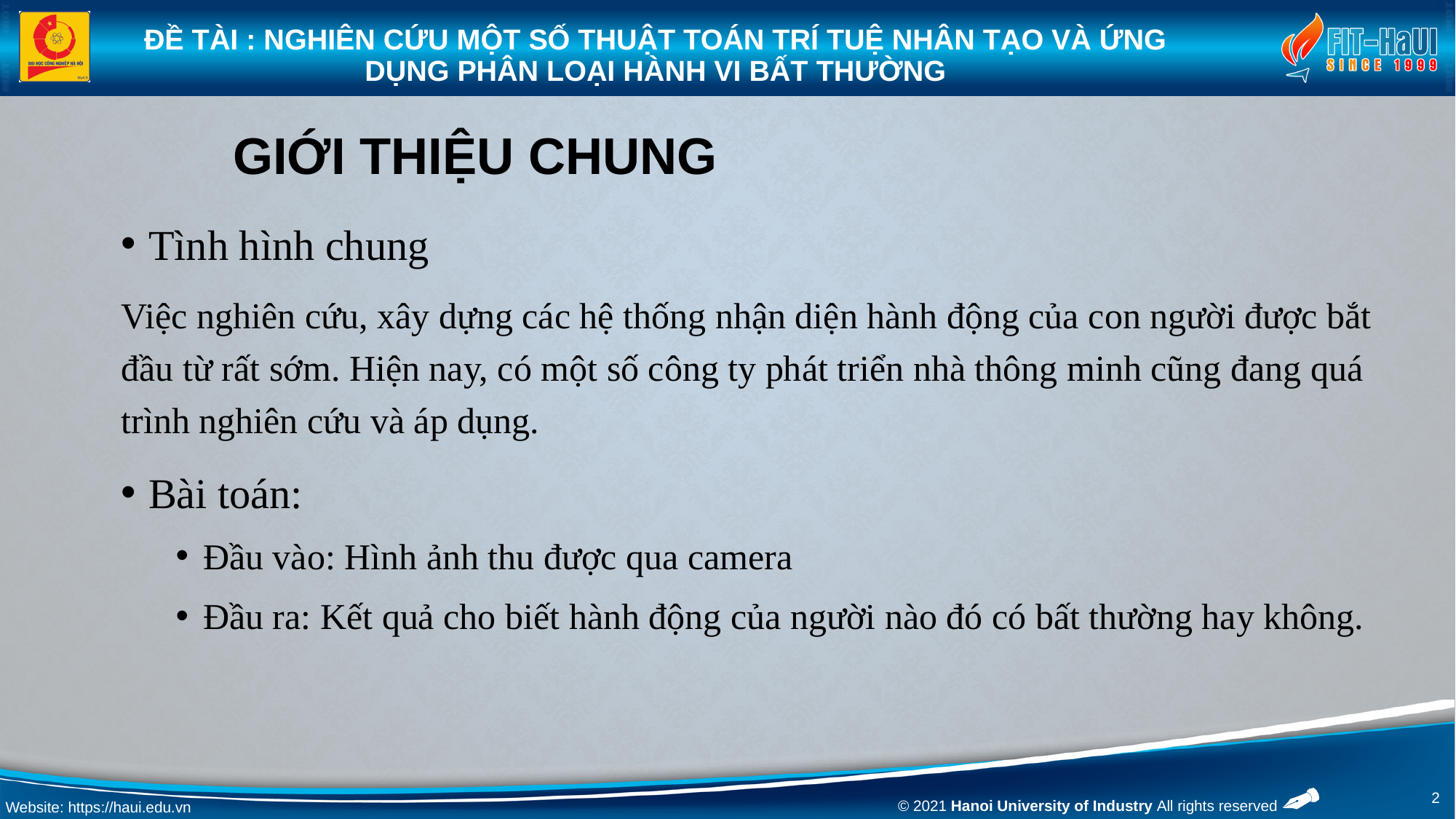

ĐỀ TÀI : NGHIÊN CỨU MỘT SỐ THUẬT TOÁN TRÍ TUỆ NHÂN TẠO VÀ ỨNG DỤNG PHÂN LOẠI HÀNH VI BẤT THƯỜNG

# GIỚI THIỆU CHUNG
Tình hình chung
Việc nghiên cứu, xây dựng các hệ thống nhận diện hành động của con người được bắt đầu từ rất sớm. Hiện nay, có một số công ty phát triển nhà thông minh cũng đang quá trình nghiên cứu và áp dụng.
Bài toán:
Đầu vào: Hình ảnh thu được qua camera
Đầu ra: Kết quả cho biết hành động của người nào đó có bất thường hay không.